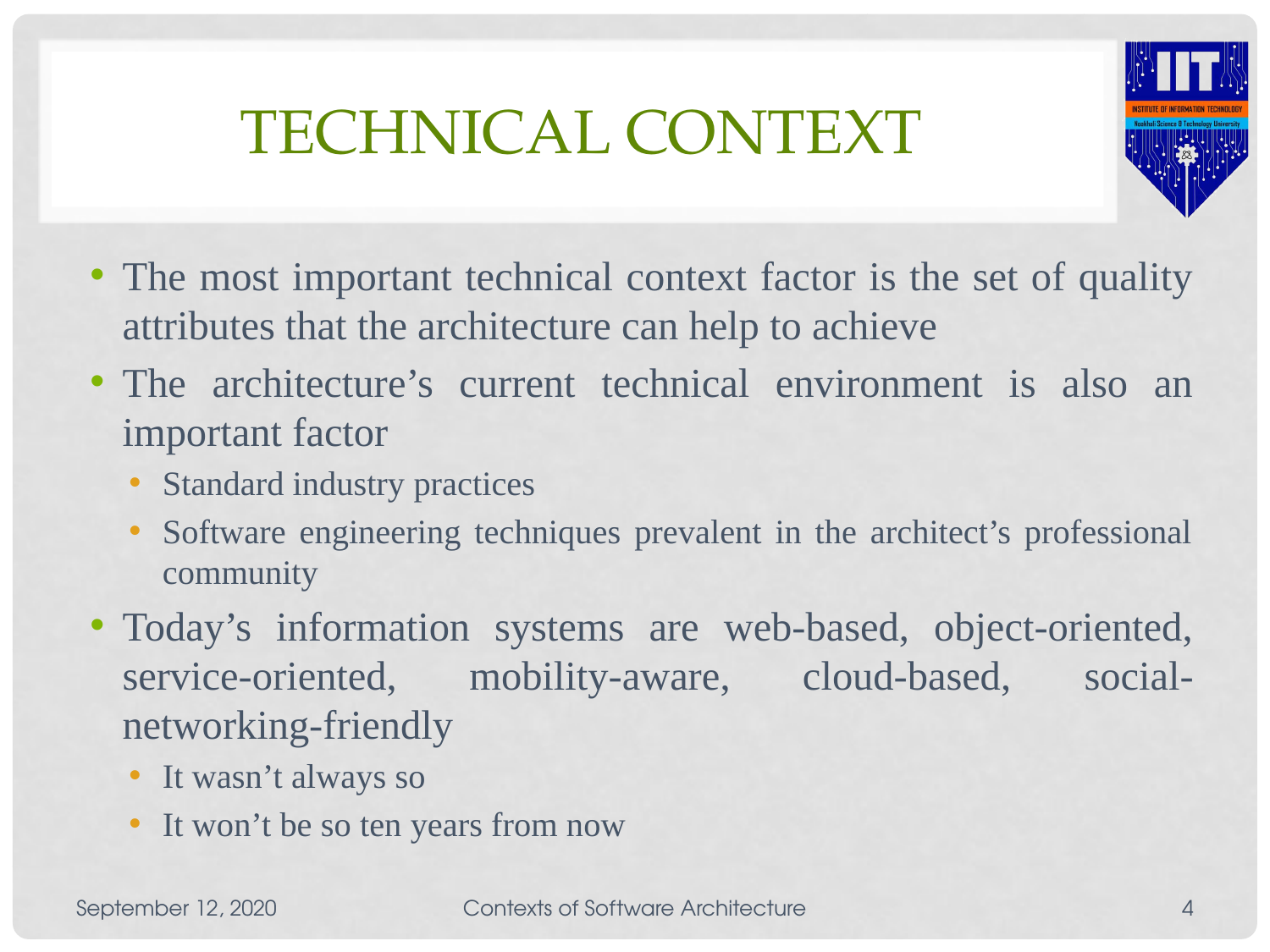

# Technical Context
The most important technical context factor is the set of quality attributes that the architecture can help to achieve
The architecture’s current technical environment is also an important factor
Standard industry practices
Software engineering techniques prevalent in the architect’s professional community
Today’s information systems are web-based, object-oriented, service-oriented, mobility-aware, cloud-based, social-networking-friendly
It wasn’t always so
It won’t be so ten years from now
September 12, 2020
Contexts of Software Architecture
4